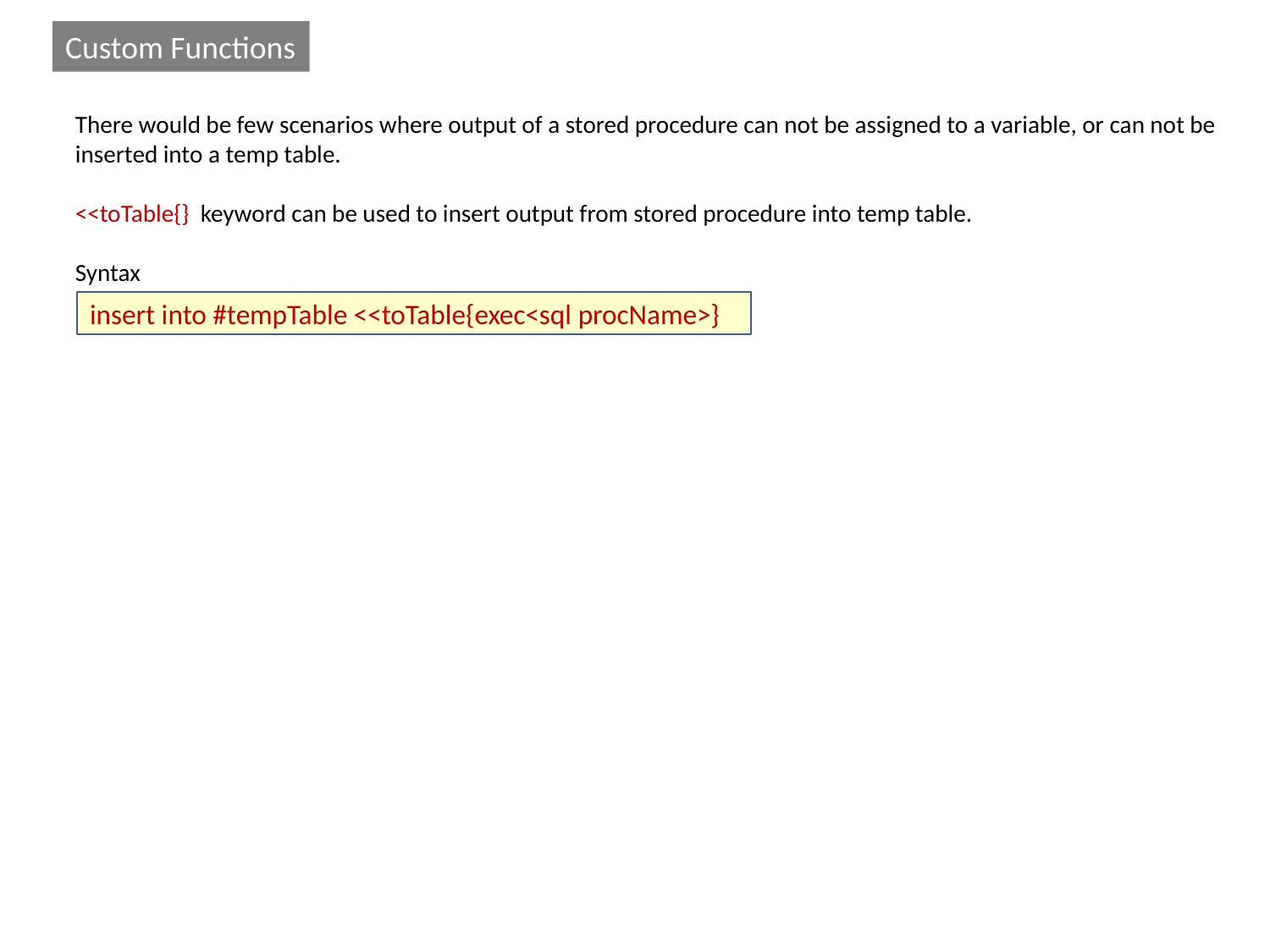

Custom Functions
There would be few scenarios where output of a stored procedure can not be assigned to a variable, or can not be inserted into a temp table.

<<toTable{}  keyword can be used to insert output from stored procedure into temp table.

Syntax

insert into #tempTable <<toTable{exec<sql procName>}